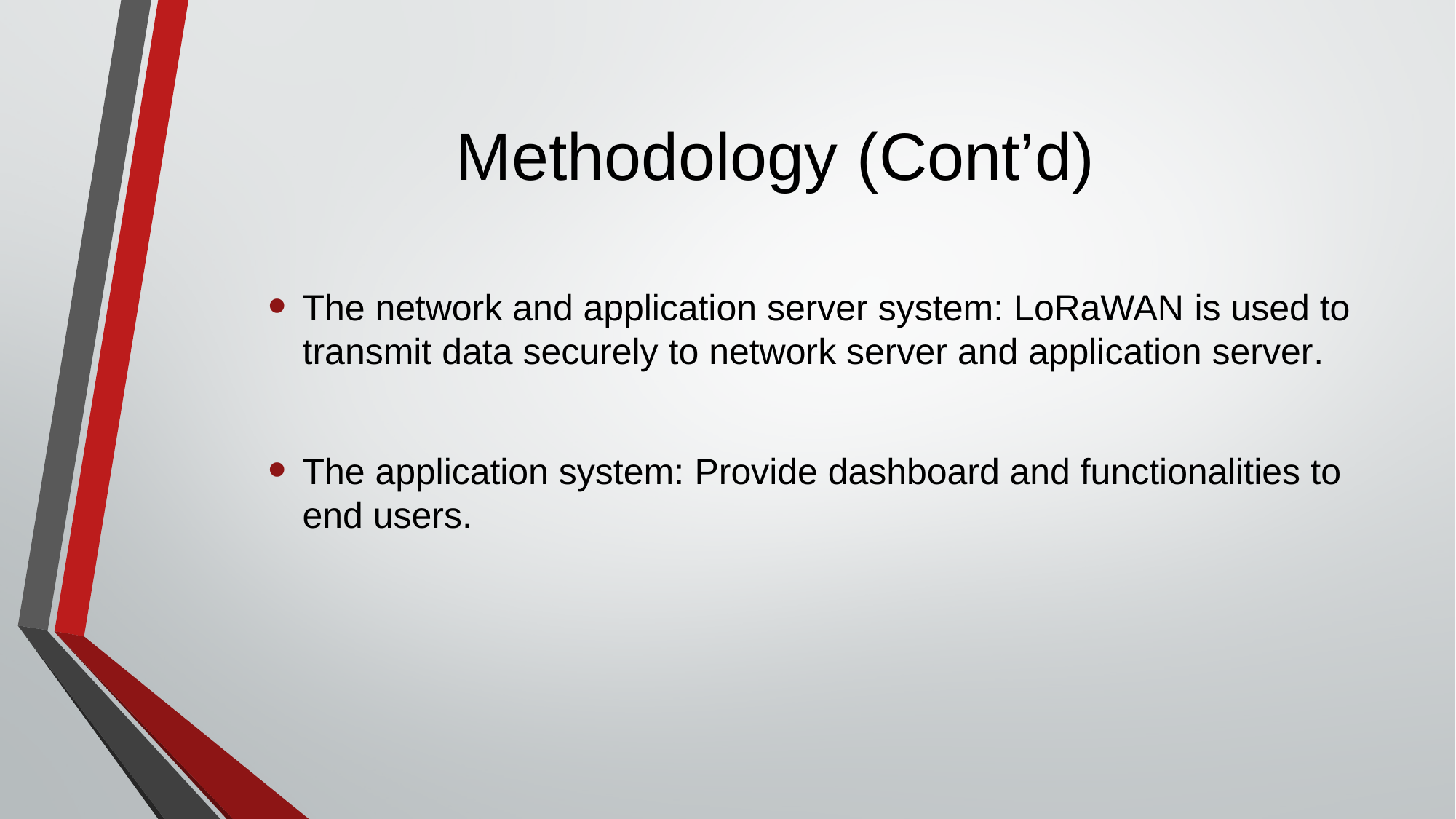

# Methodology (Cont’d)
The network and application server system: LoRaWAN is used to transmit data securely to network server and application server.

The application system: Provide dashboard and functionalities to end users.